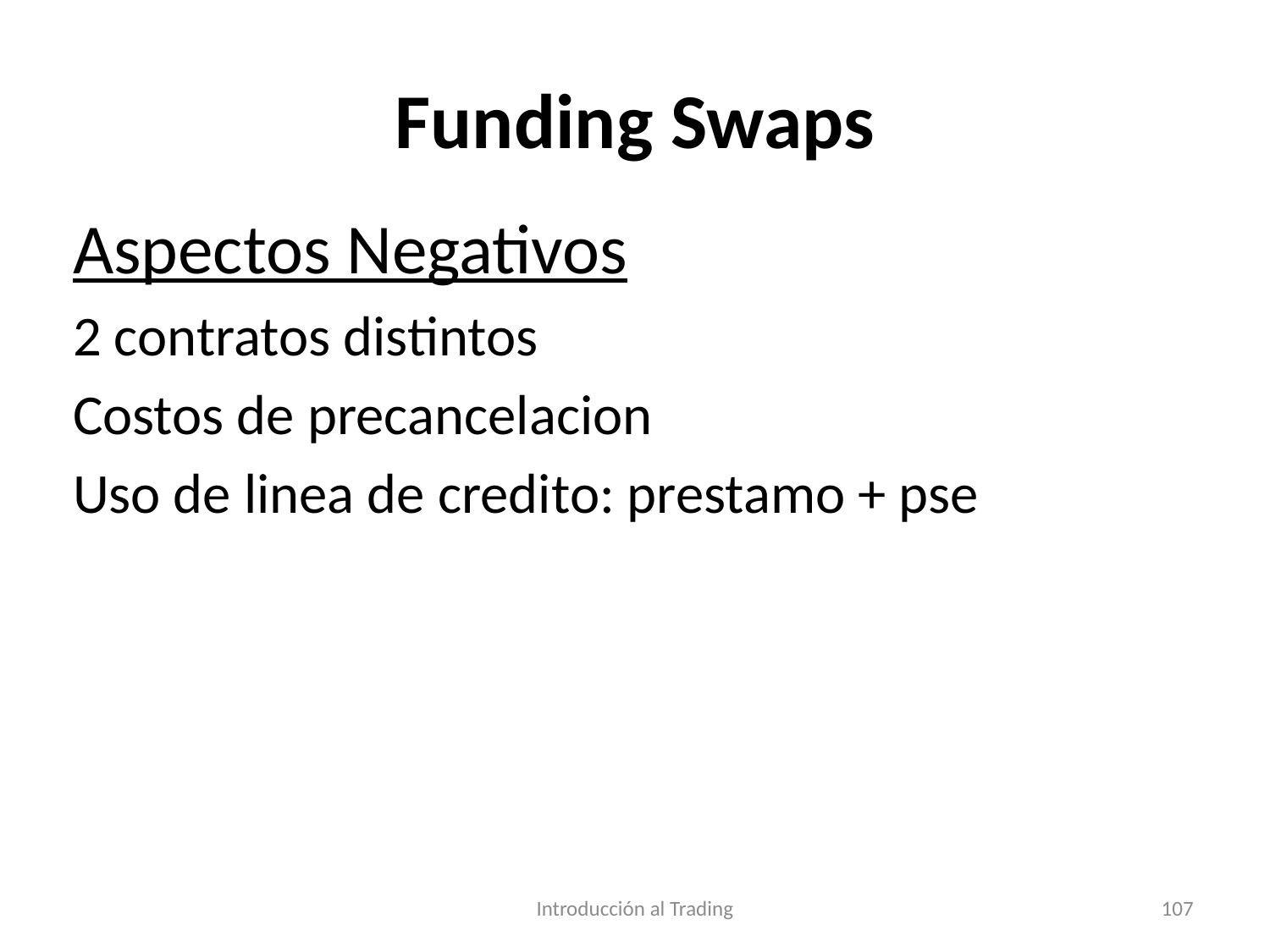

# Funding Swaps
Aspectos Negativos
2 contratos distintos
Costos de precancelacion
Uso de linea de credito: prestamo + pse

Introducción al Trading
107